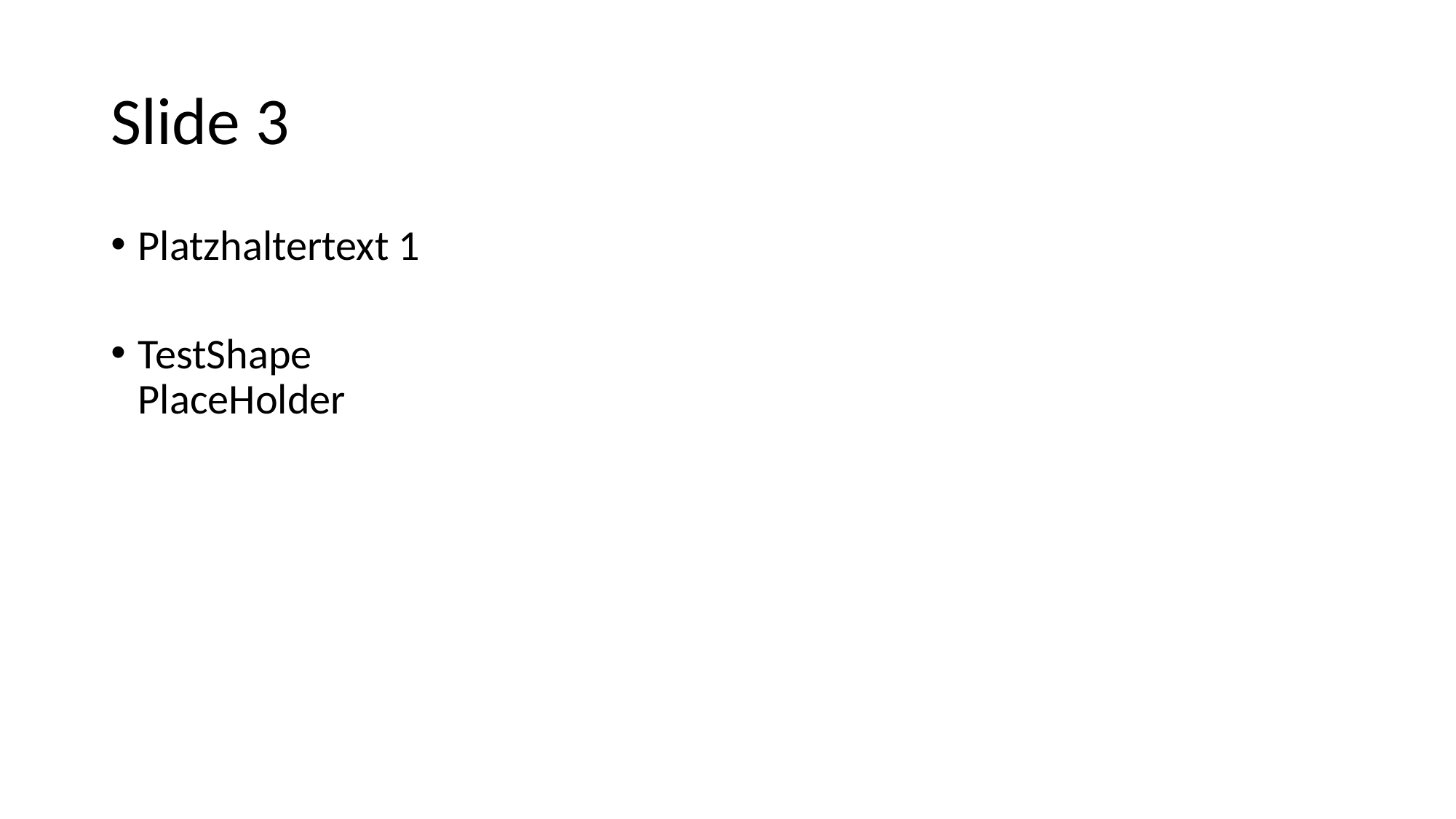

# Slide 3
Platzhaltertext 1
TestShape PlaceHolder